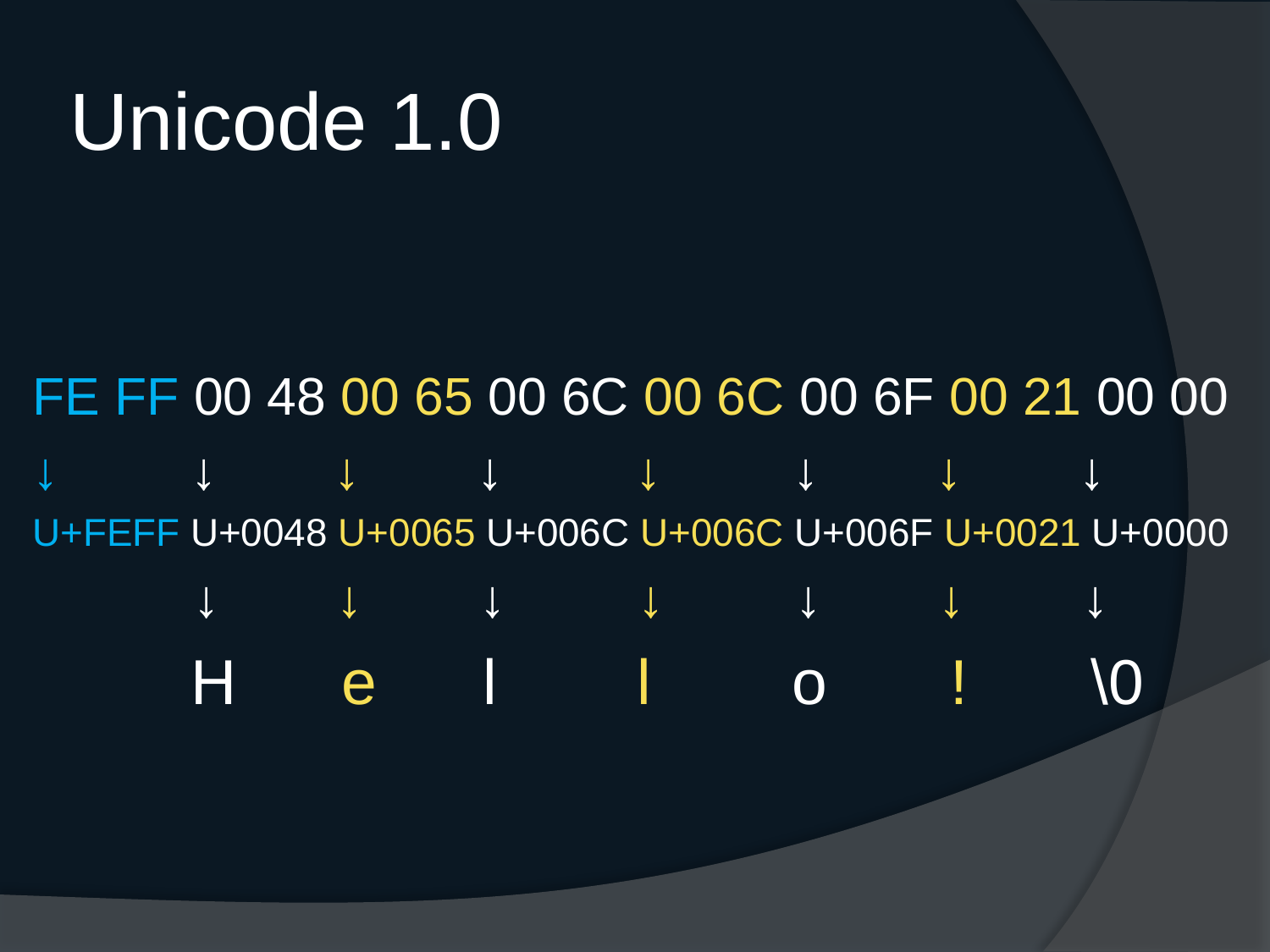

# Unicode 1.0
FE FF 00 48 00 65 00 6C 00 6C 00 6F 00 21 00 00
↓         ↓        ↓        ↓         ↓         ↓        ↓        ↓
U+FEFF U+0048 U+0065 U+006C U+006C U+006F U+0021 U+0000
           ↓        ↓        ↓         ↓         ↓        ↓        ↓
         H      e      l        l        o       !       \0